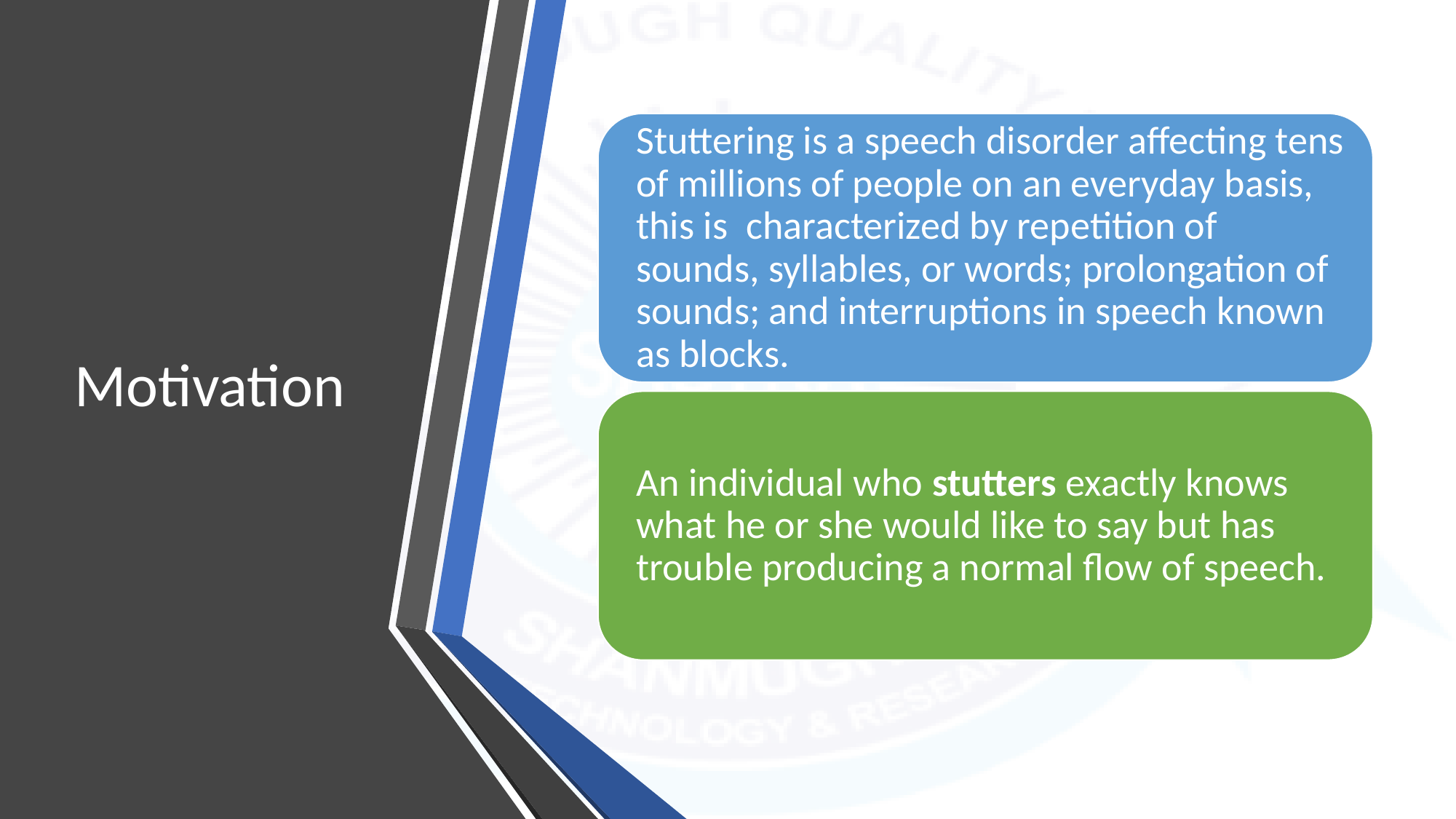

# Motivation
Stuttering is a speech disorder affecting tens of millions of people on an everyday basis, this is  characterized by repetition of sounds, syllables, or words; prolongation of sounds; and interruptions in speech known as blocks.
An individual who stutters exactly knows what he or she would like to say but has trouble producing a normal flow of speech.